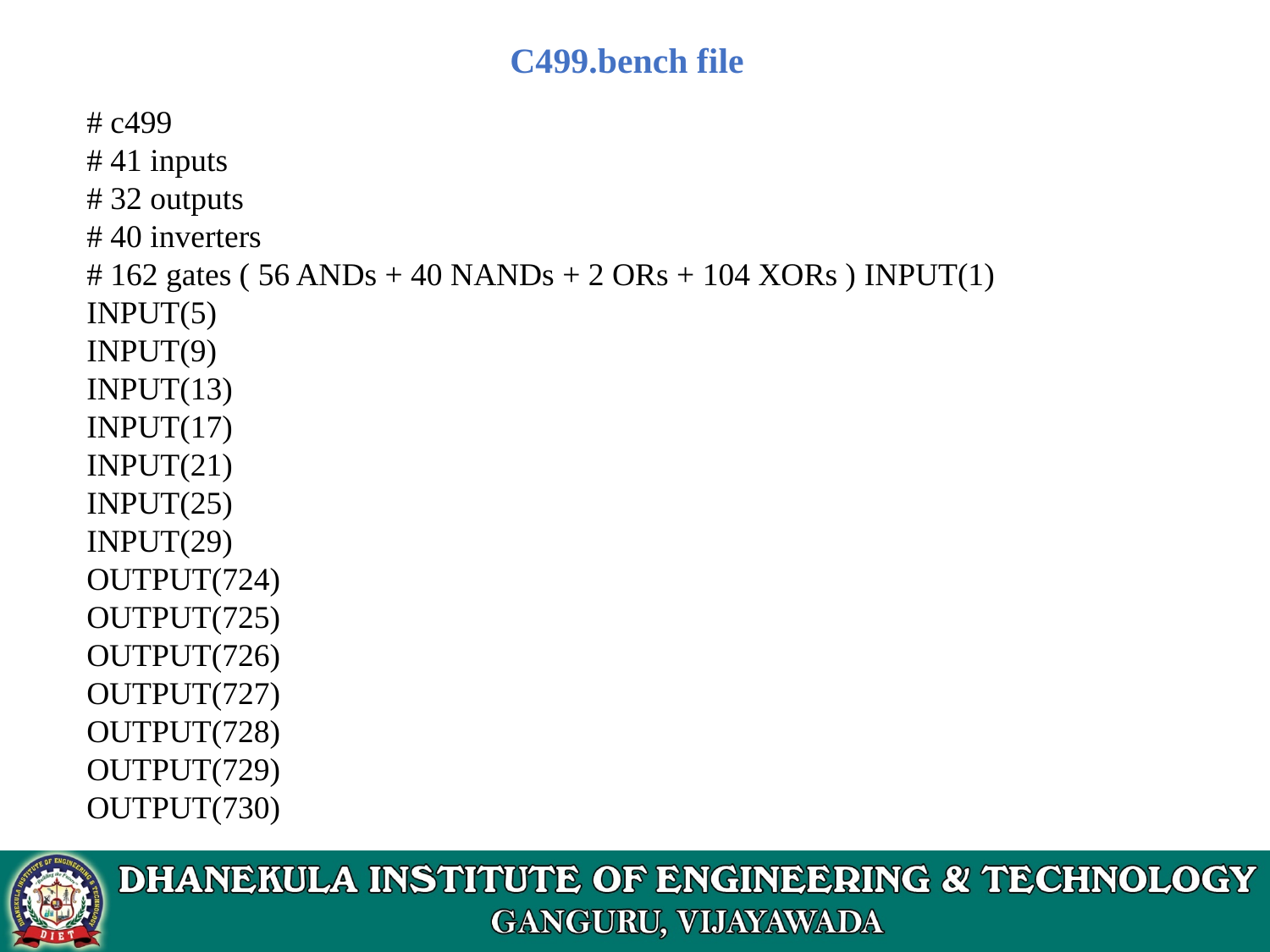

C499.bench file
# c499
# 41 inputs
# 32 outputs
# 40 inverters
# 162 gates ( 56 ANDs + 40 NANDs + 2 ORs + 104 XORs ) INPUT(1)
INPUT(5)
INPUT(9)
INPUT(13)
INPUT(17)
INPUT(21)
INPUT(25)
INPUT(29)
OUTPUT(724)
OUTPUT(725)
OUTPUT(726)
OUTPUT(727)
OUTPUT(728)
OUTPUT(729)
OUTPUT(730)